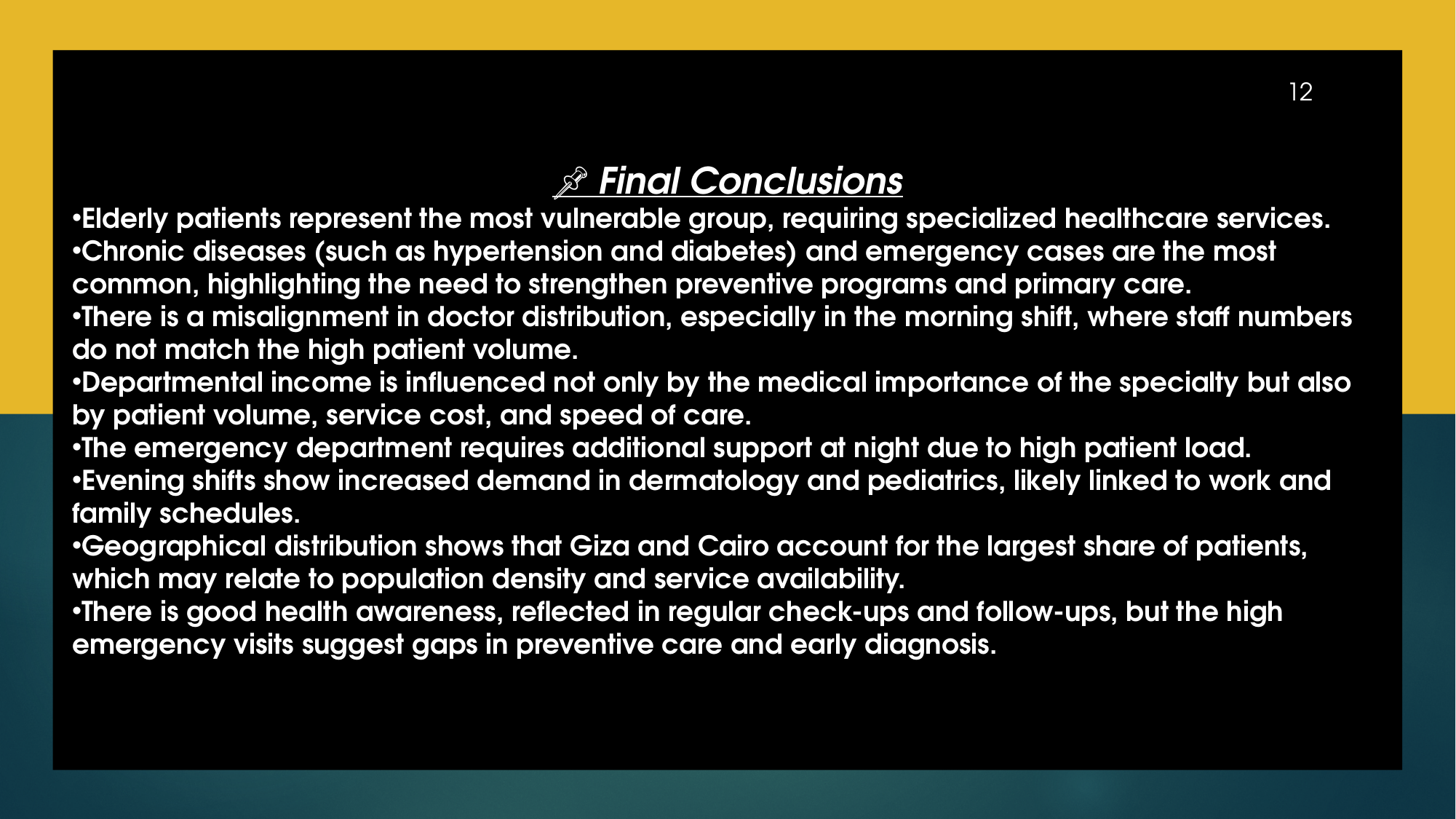

12
📌 Final Conclusions
Elderly patients represent the most vulnerable group, requiring specialized healthcare services.
Chronic diseases (such as hypertension and diabetes) and emergency cases are the most common, highlighting the need to strengthen preventive programs and primary care.
There is a misalignment in doctor distribution, especially in the morning shift, where staff numbers do not match the high patient volume.
Departmental income is influenced not only by the medical importance of the specialty but also by patient volume, service cost, and speed of care.
The emergency department requires additional support at night due to high patient load.
Evening shifts show increased demand in dermatology and pediatrics, likely linked to work and family schedules.
Geographical distribution shows that Giza and Cairo account for the largest share of patients, which may relate to population density and service availability.
There is good health awareness, reflected in regular check-ups and follow-ups, but the high emergency visits suggest gaps in preventive care and early diagnosis.